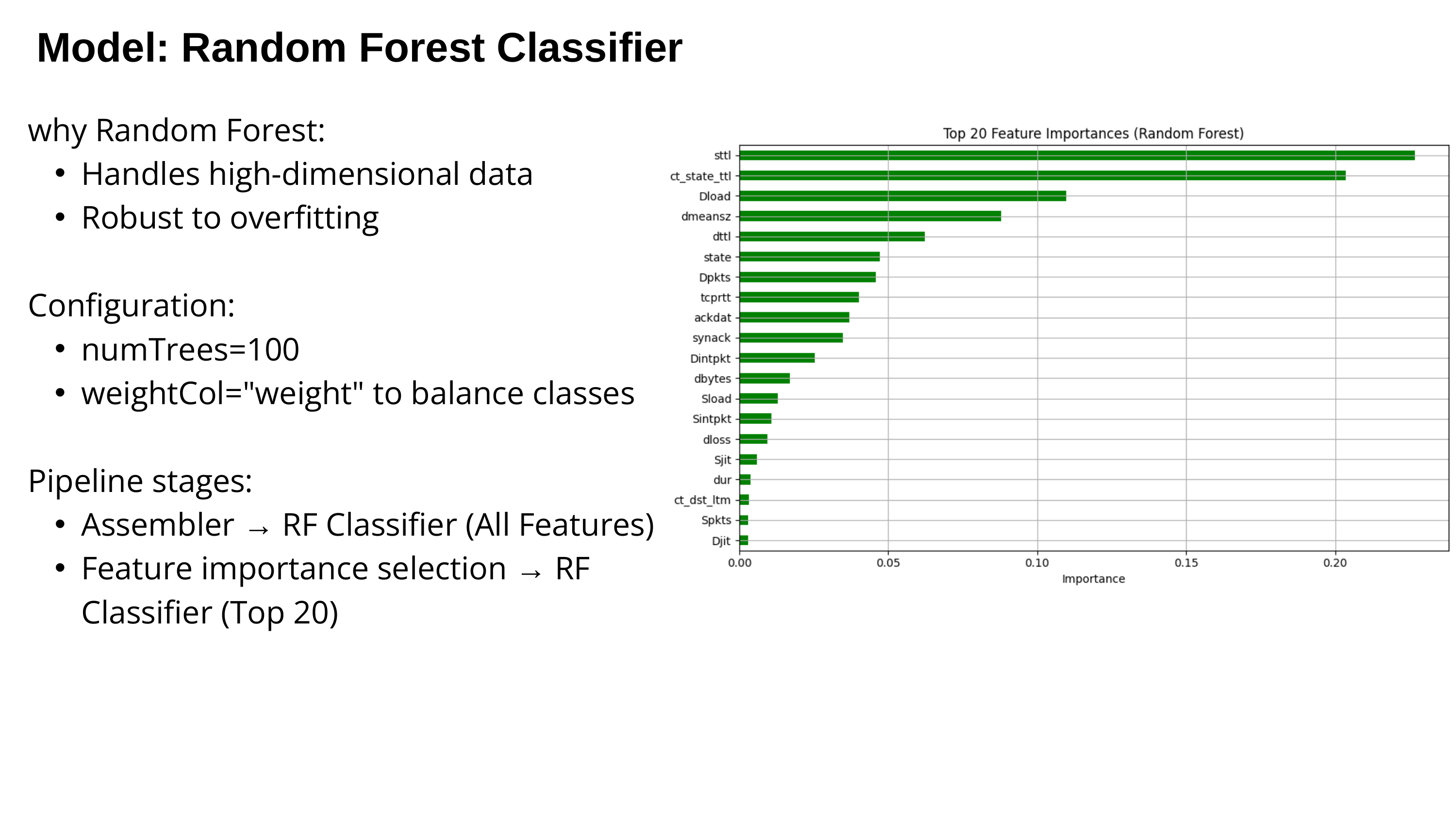

Model: Random Forest Classifier
why Random Forest:
Handles high-dimensional data
Robust to overfitting

Configuration:
numTrees=100
weightCol="weight" to balance classes

Pipeline stages:
Assembler → RF Classifier (All Features)
Feature importance selection → RF Classifier (Top 20)